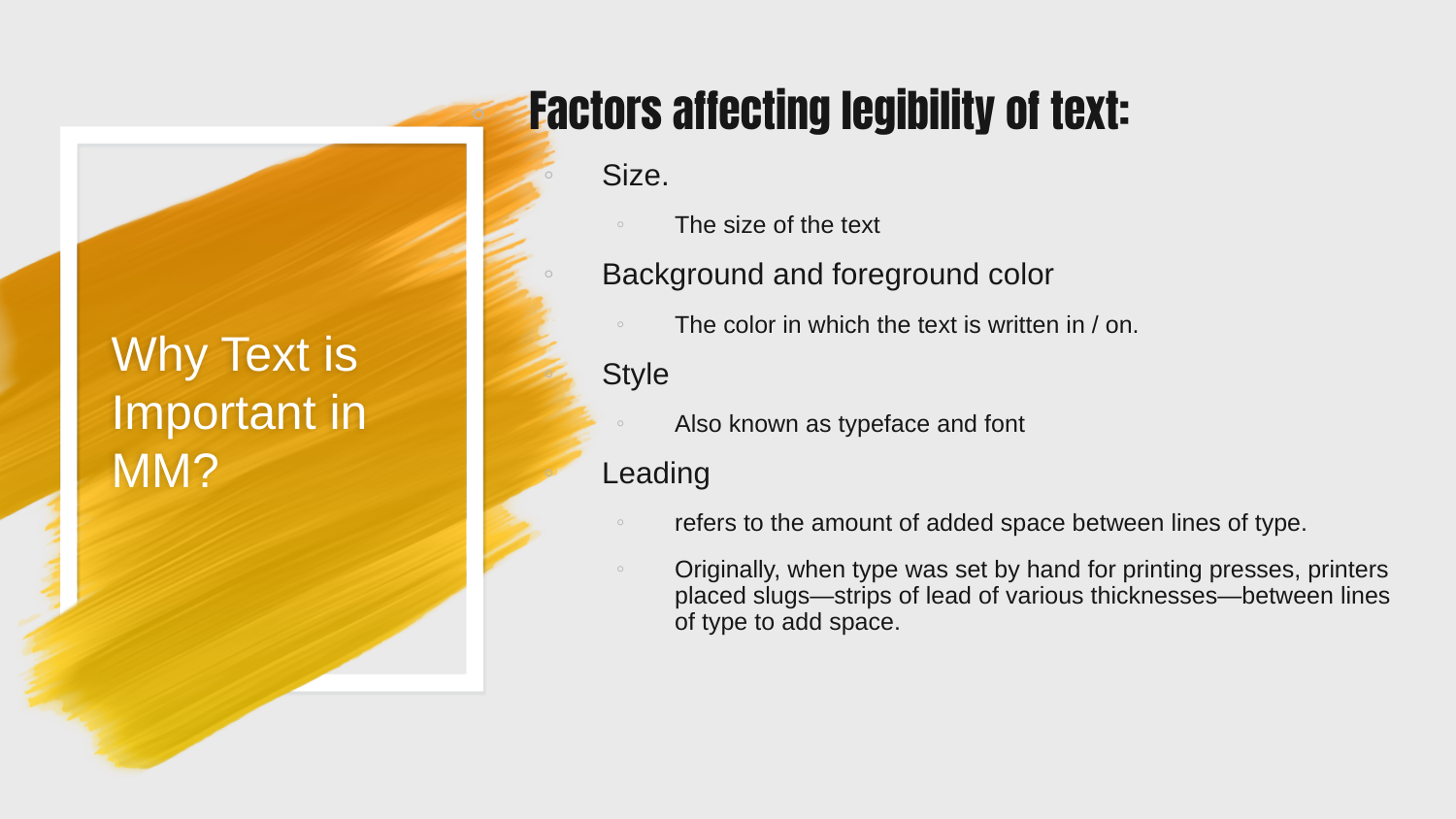

# Why Text is Important in MM?
Factors affecting legibility of text:
Size.
The size of the text
Background and foreground color
The color in which the text is written in / on.
Style
Also known as typeface and font
Leading
refers to the amount of added space between lines of type.
Originally, when type was set by hand for printing presses, printers placed slugs—strips of lead of various thicknesses—between lines of type to add space.